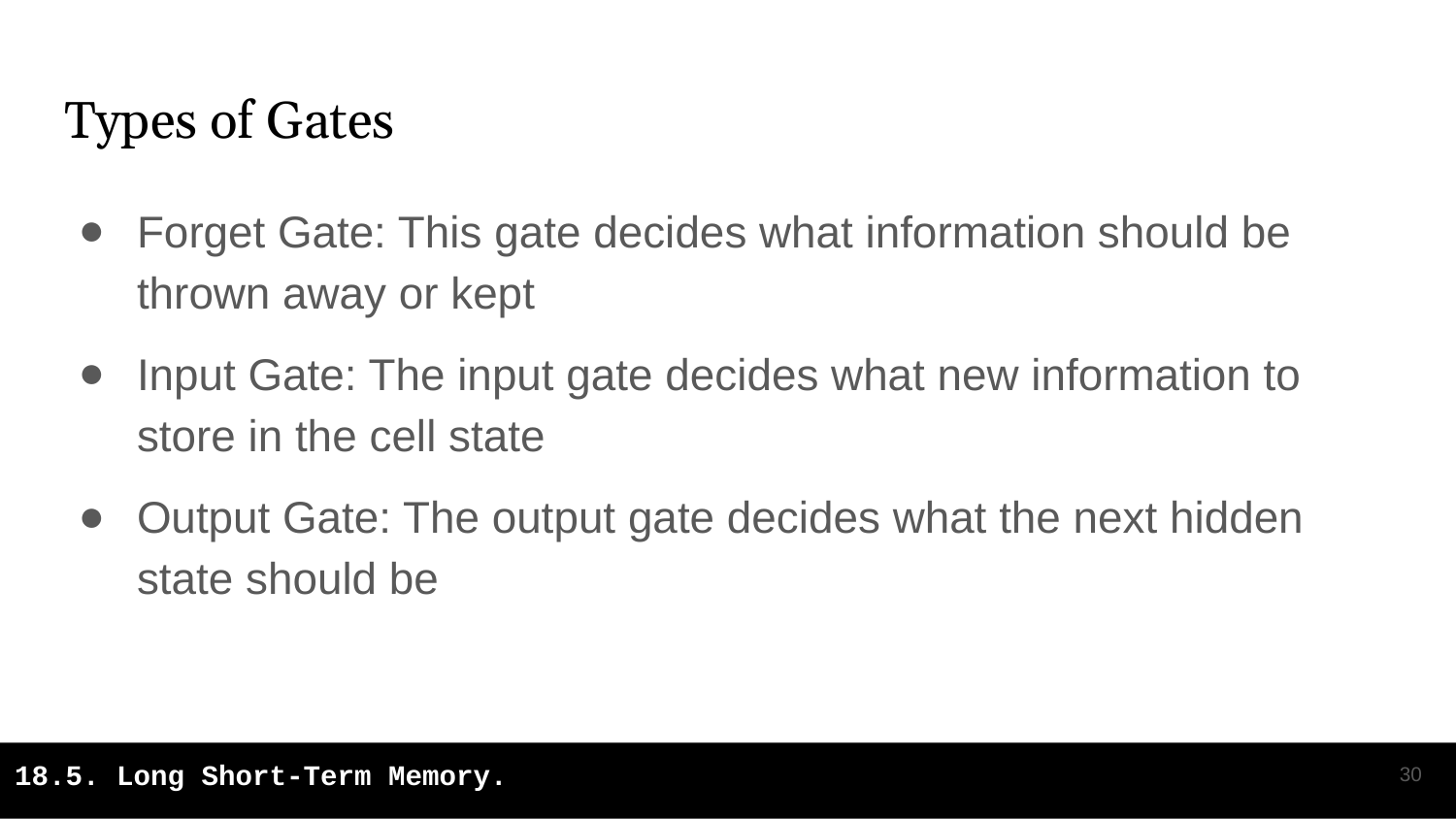

# Types of Gates
Forget Gate: This gate decides what information should be thrown away or kept
Input Gate: The input gate decides what new information to store in the cell state
Output Gate: The output gate decides what the next hidden state should be
30
18.5. Long Short-Term Memory.